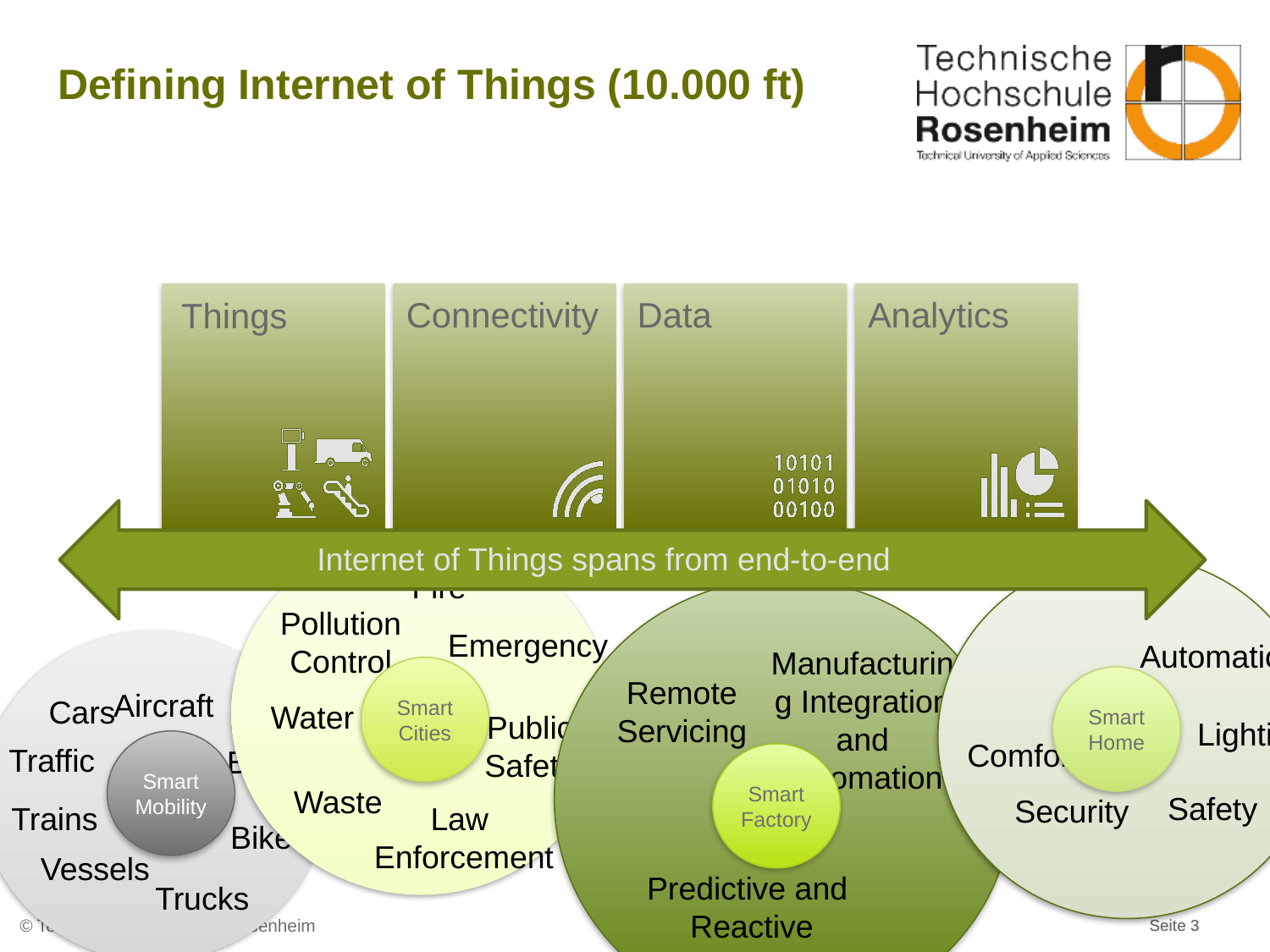

# Defining Internet of Things (10.000 ft)
Data
Analytics
Things
Connectivity

Fire
Pollution
Control
Emergency
Water
Public
Safety
Waste
Law
Enforcement
Internet of Things spans from end-to-end

Automation
Lighting
Comfort
Safety
Security

Manufacturing Integration and Automation
Remote
Servicing
Predictive and
Reactive
Maintenance

Aircraft
Cars
Traffic
Buses
Trains
Bikes
Vessels
Trucks
Smart Cities
Smart Home
Smart Mobility
Smart Factory